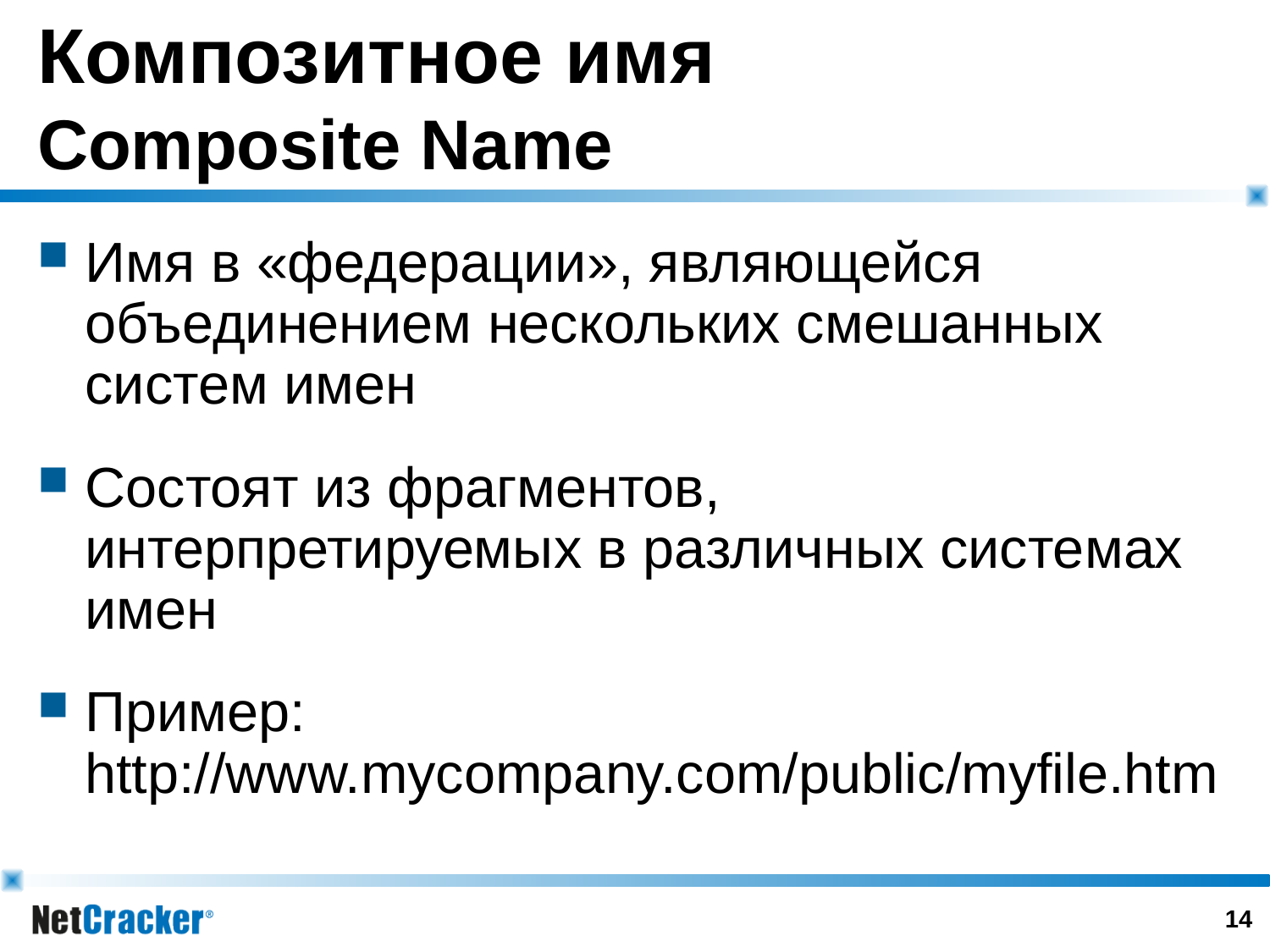

# Композитное имя Composite Name
Имя в «федерации», являющейся объединением нескольких смешанных систем имен
Состоят из фрагментов, интерпретируемых в различных системах имен
Пример:
http://www.mycompany.com/public/myfile.htm
14